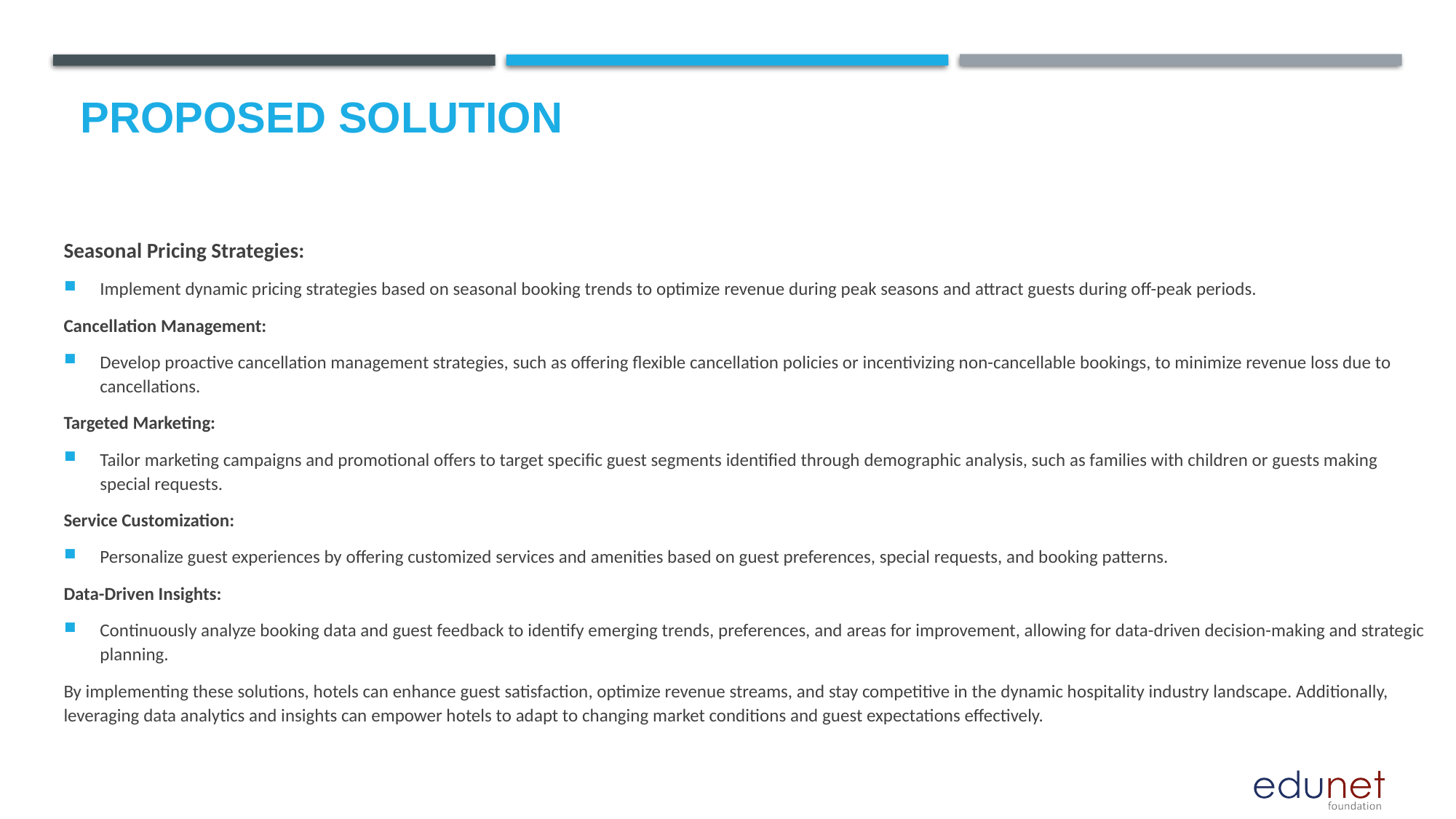

# Proposed Solution

Seasonal Pricing Strategies:
Implement dynamic pricing strategies based on seasonal booking trends to optimize revenue during peak seasons and attract guests during off-peak periods.
Cancellation Management:
Develop proactive cancellation management strategies, such as offering flexible cancellation policies or incentivizing non-cancellable bookings, to minimize revenue loss due to cancellations.
Targeted Marketing:
Tailor marketing campaigns and promotional offers to target specific guest segments identified through demographic analysis, such as families with children or guests making special requests.
Service Customization:
Personalize guest experiences by offering customized services and amenities based on guest preferences, special requests, and booking patterns.
Data-Driven Insights:
Continuously analyze booking data and guest feedback to identify emerging trends, preferences, and areas for improvement, allowing for data-driven decision-making and strategic planning.
By implementing these solutions, hotels can enhance guest satisfaction, optimize revenue streams, and stay competitive in the dynamic hospitality industry landscape. Additionally, leveraging data analytics and insights can empower hotels to adapt to changing market conditions and guest expectations effectively.